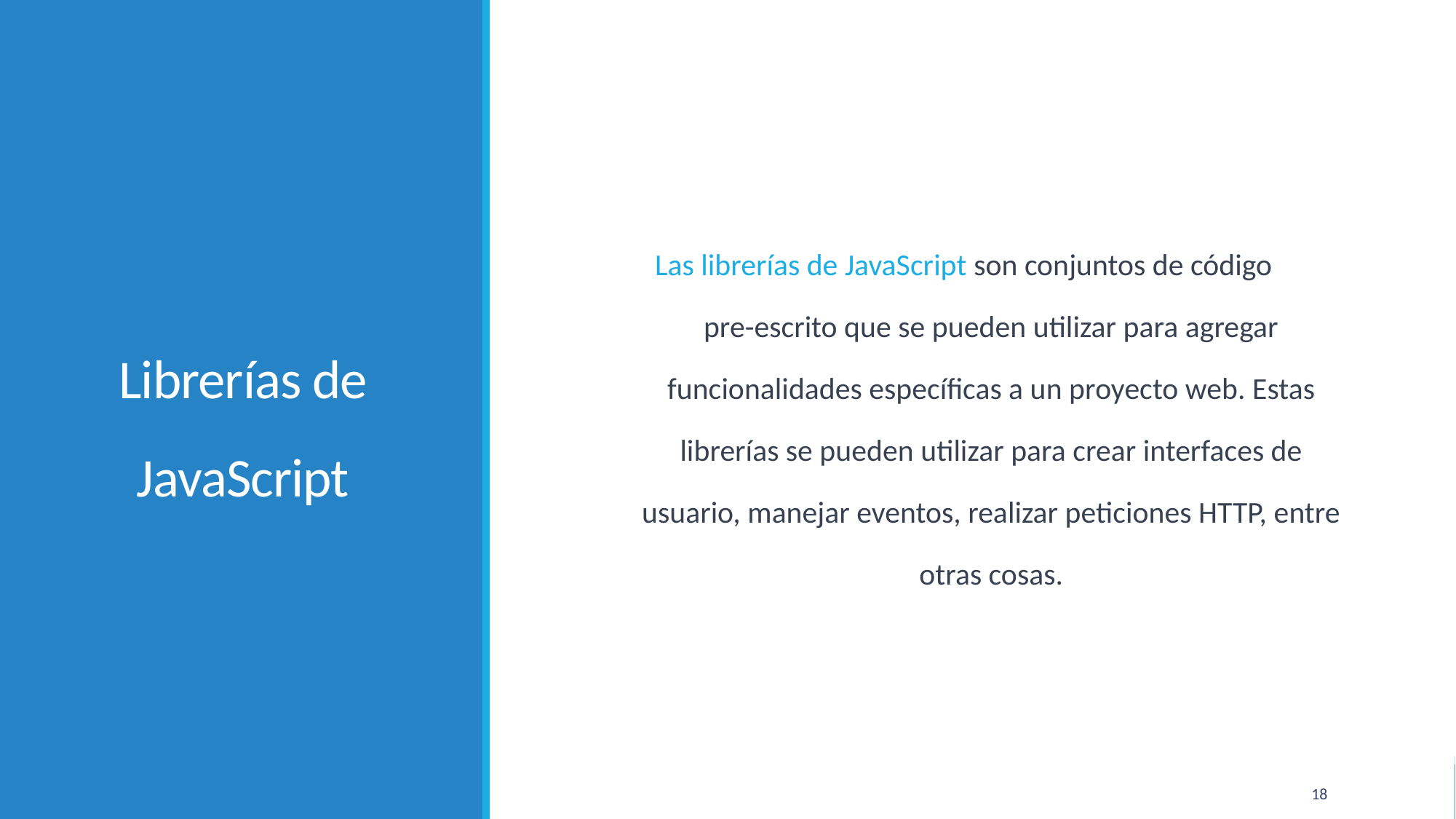

# Librerías de JavaScript
Las librerías de JavaScript son conjuntos de código         pre-escrito que se pueden utilizar para agregar funcionalidades específicas a un proyecto web. Estas librerías se pueden utilizar para crear interfaces de usuario, manejar eventos, realizar peticiones HTTP, entre otras cosas.

18